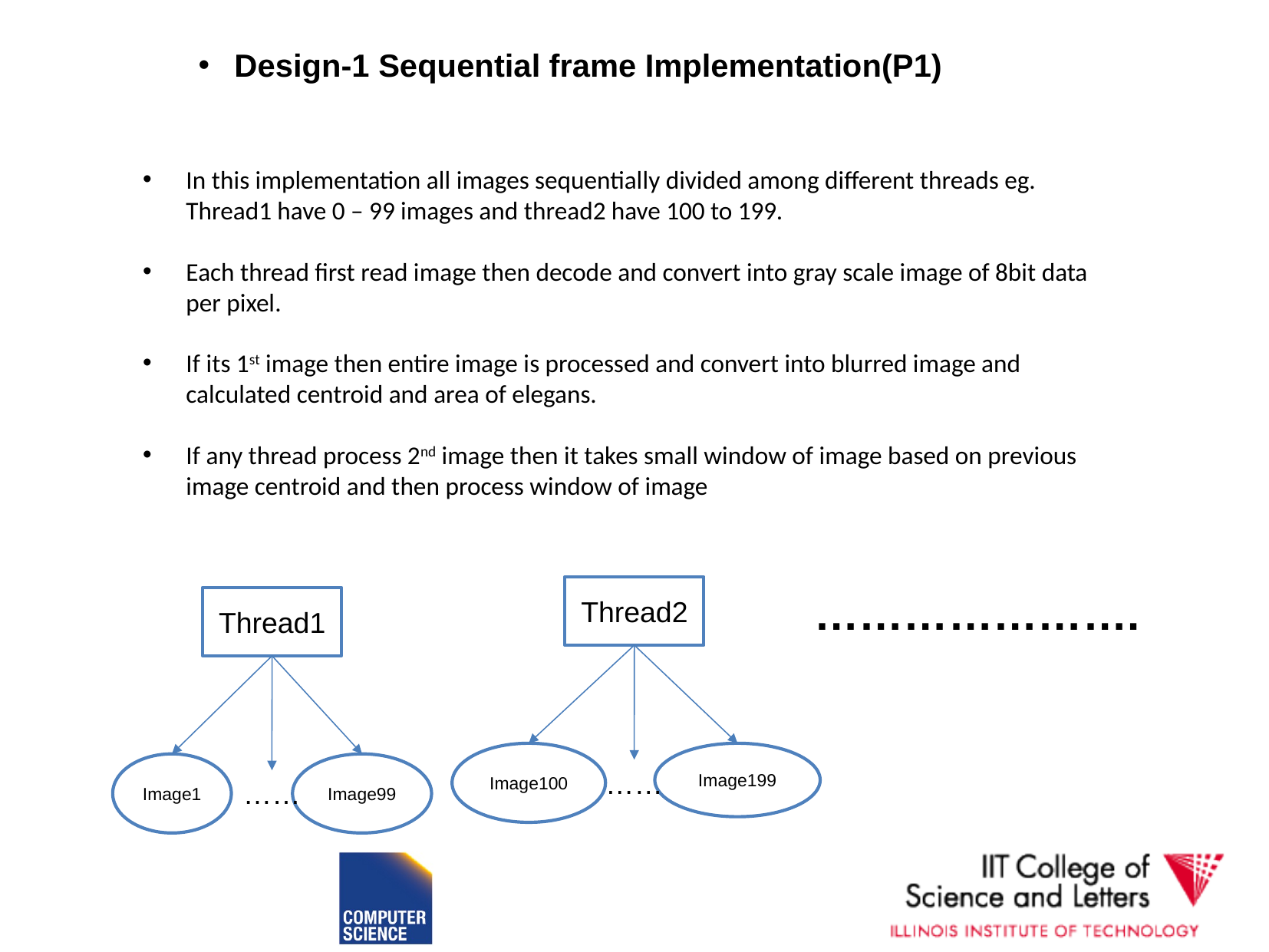

Design-1 Sequential frame Implementation(P1)
In this implementation all images sequentially divided among different threads eg. Thread1 have 0 – 99 images and thread2 have 100 to 199.

Each thread first read image then decode and convert into gray scale image of 8bit data per pixel.

If its 1st image then entire image is processed and convert into blurred image and calculated centroid and area of elegans.

If any thread process 2nd image then it takes small window of image based on previous image centroid and then process window of image
Thread2
………………….
Thread1
Image100
Image199
Image1
Image99
……
……